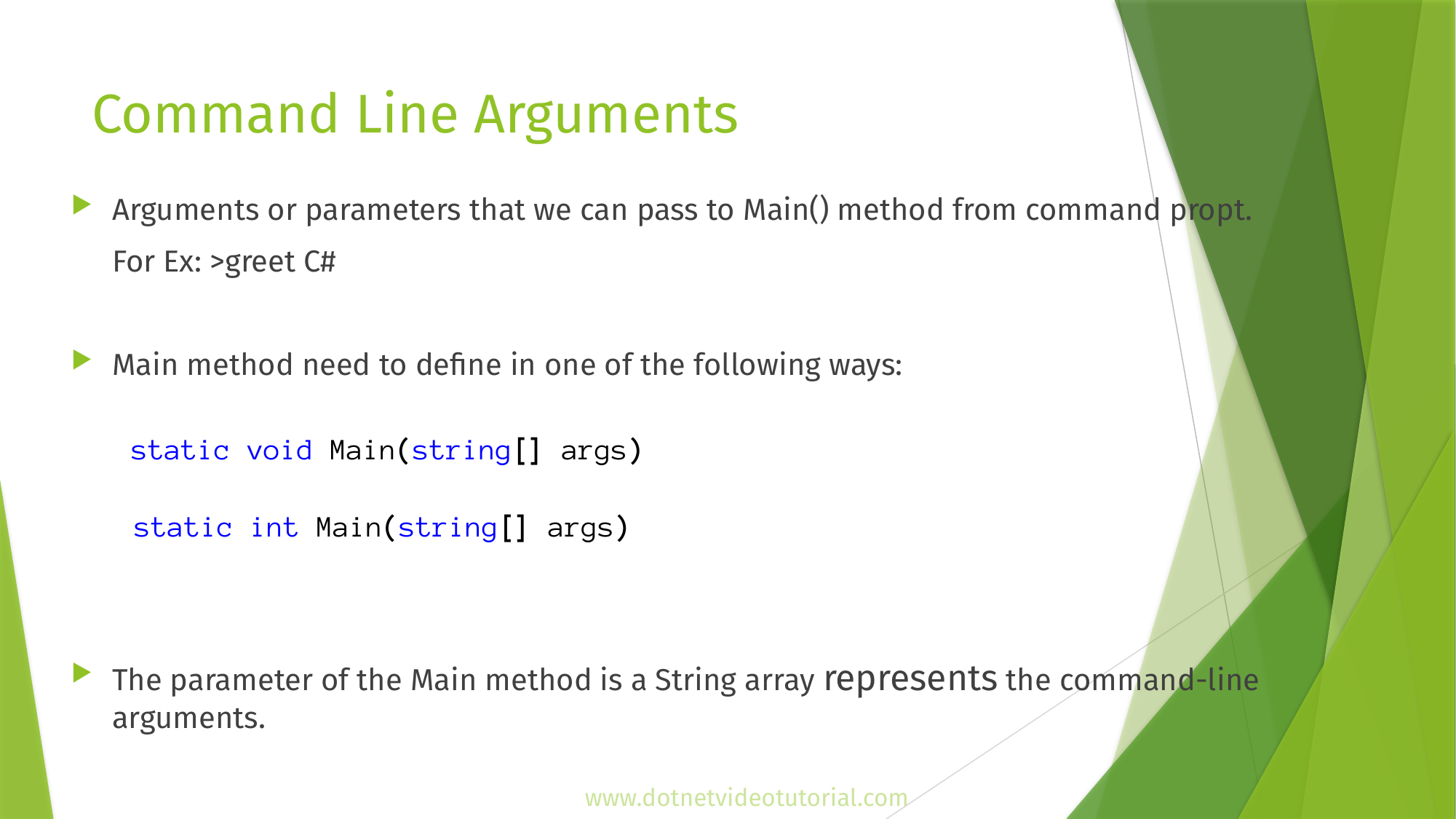

# Command Line Arguments
Arguments or parameters that we can pass to Main() method from command propt.
	For Ex: >greet C#

Main method need to define in one of the following ways:

The parameter of the Main method is a String array represents the command-line arguments.
static void Main(string[] args)
static int Main(string[] args)
www.dotnetvideotutorial.com